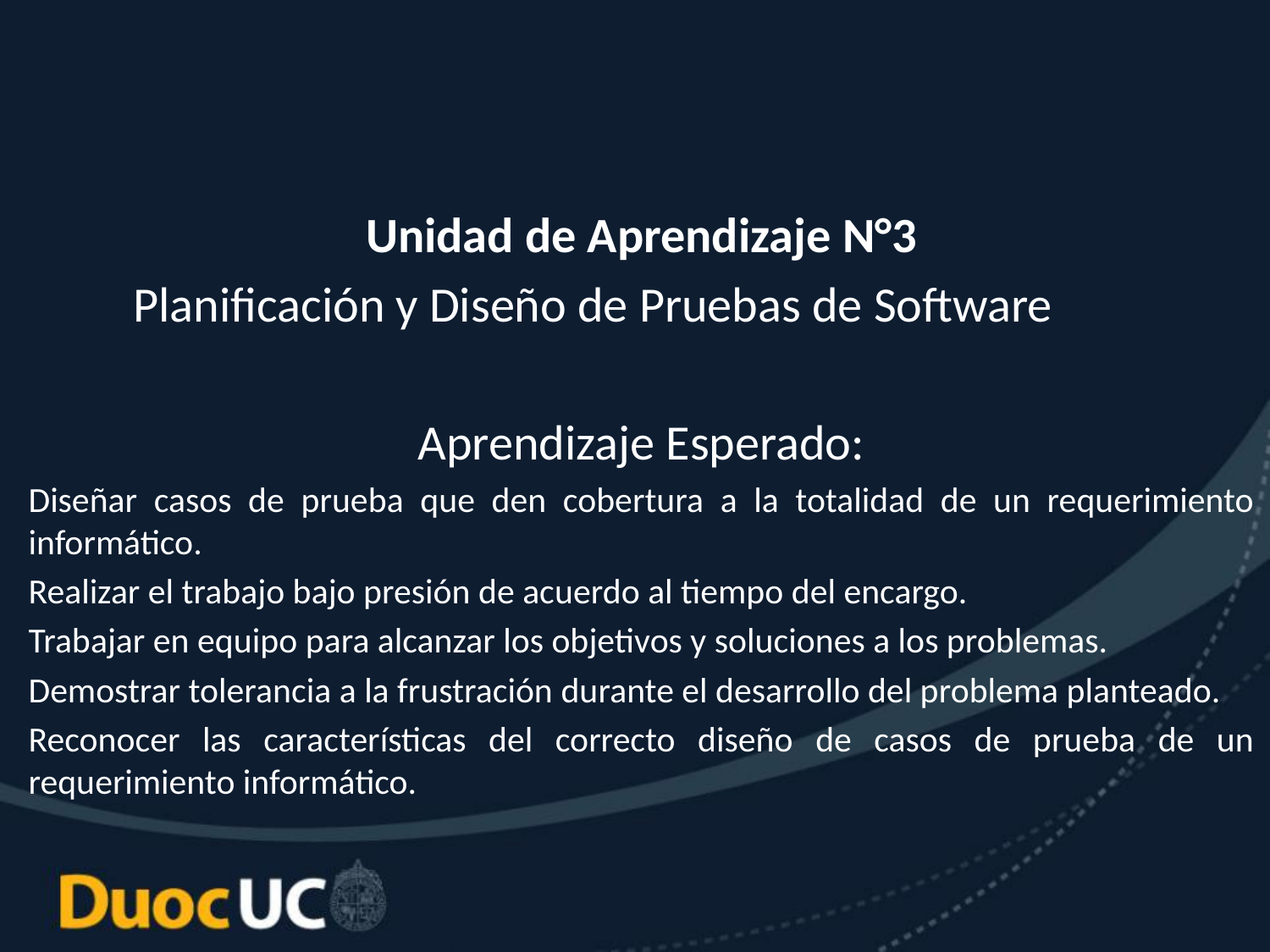

Unidad de Aprendizaje N°3
Planificación y Diseño de Pruebas de Software

Aprendizaje Esperado:
Diseñar casos de prueba que den cobertura a la totalidad de un requerimiento informático.
Realizar el trabajo bajo presión de acuerdo al tiempo del encargo.
Trabajar en equipo para alcanzar los objetivos y soluciones a los problemas.
Demostrar tolerancia a la frustración durante el desarrollo del problema planteado.
Reconocer las características del correcto diseño de casos de prueba de un requerimiento informático.